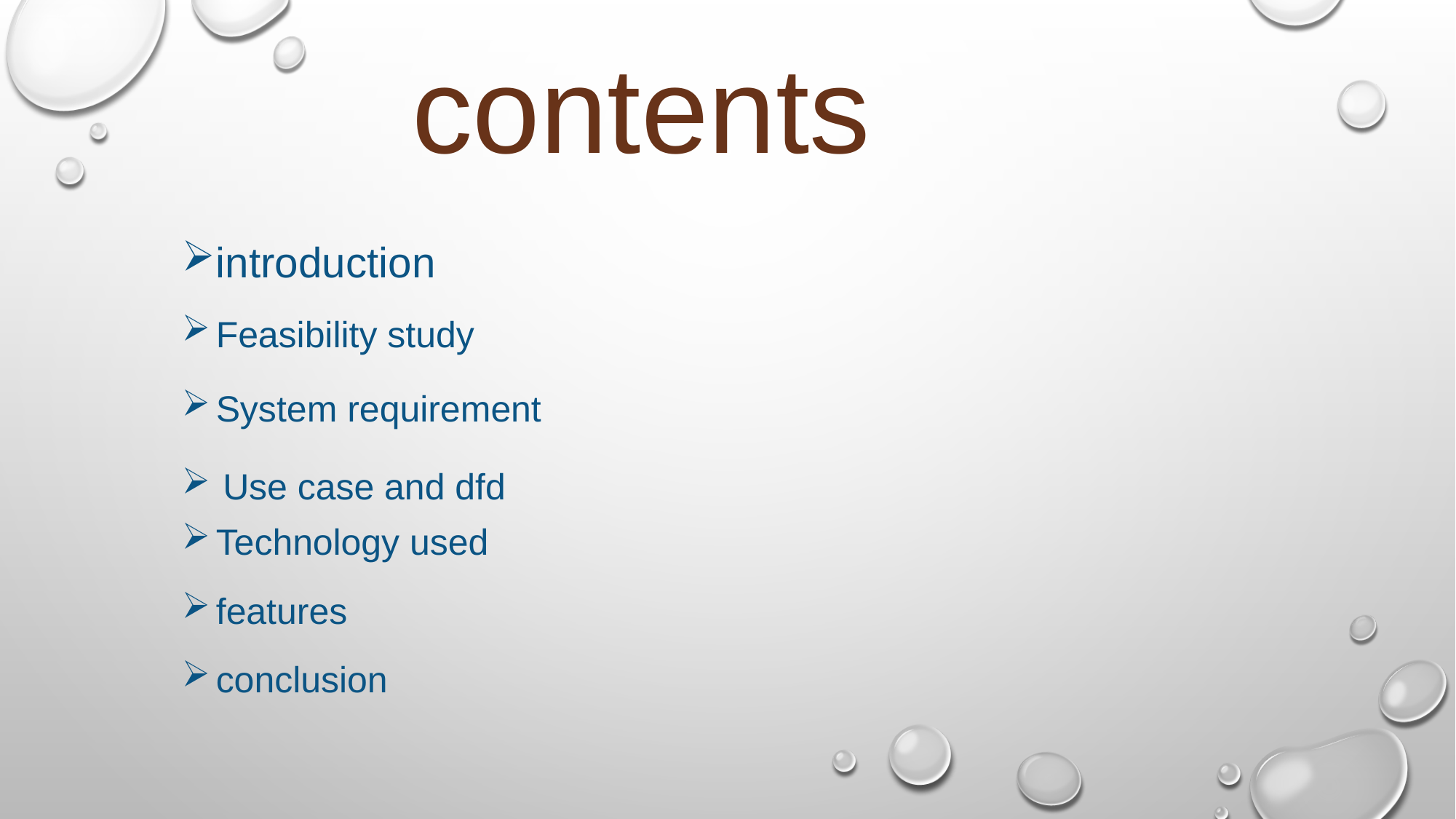

contents
introduction
Feasibility study
System requirement
Use case and dfd
Technology used
features
conclusion